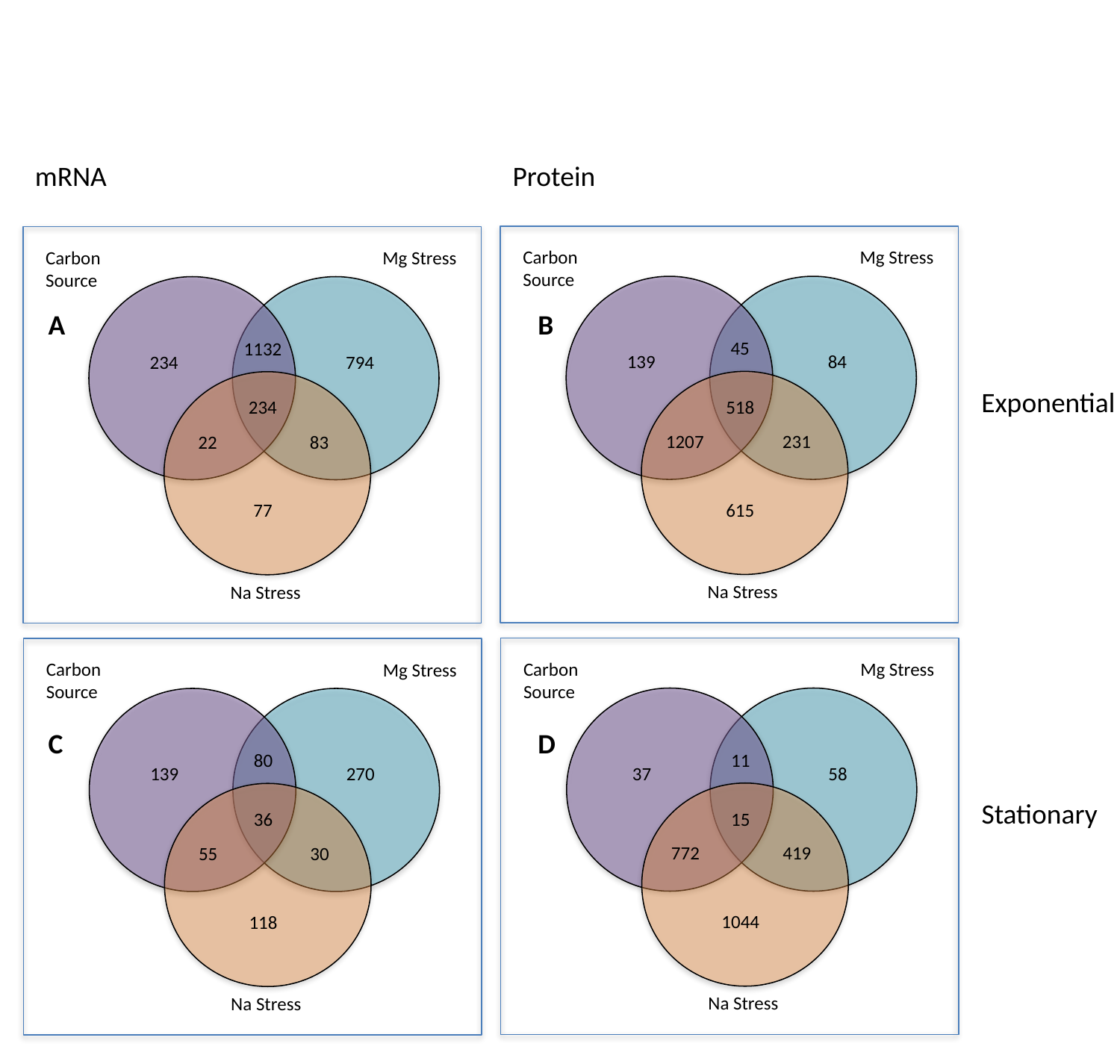

mRNA
Protein

Carbon
Source
Mg Stress

45
139
84

518
1207
231
615
Na Stress

Carbon
Source
Mg Stress

1132
234
794

234
22
83
77
Na Stress
A
B
Exponential

Carbon
Source
Mg Stress

11
37
58

15
772
419
1044
Na Stress

Carbon
Source
Mg Stress

80
139
270

36
55
30
118
Na Stress
C
D
Stationary